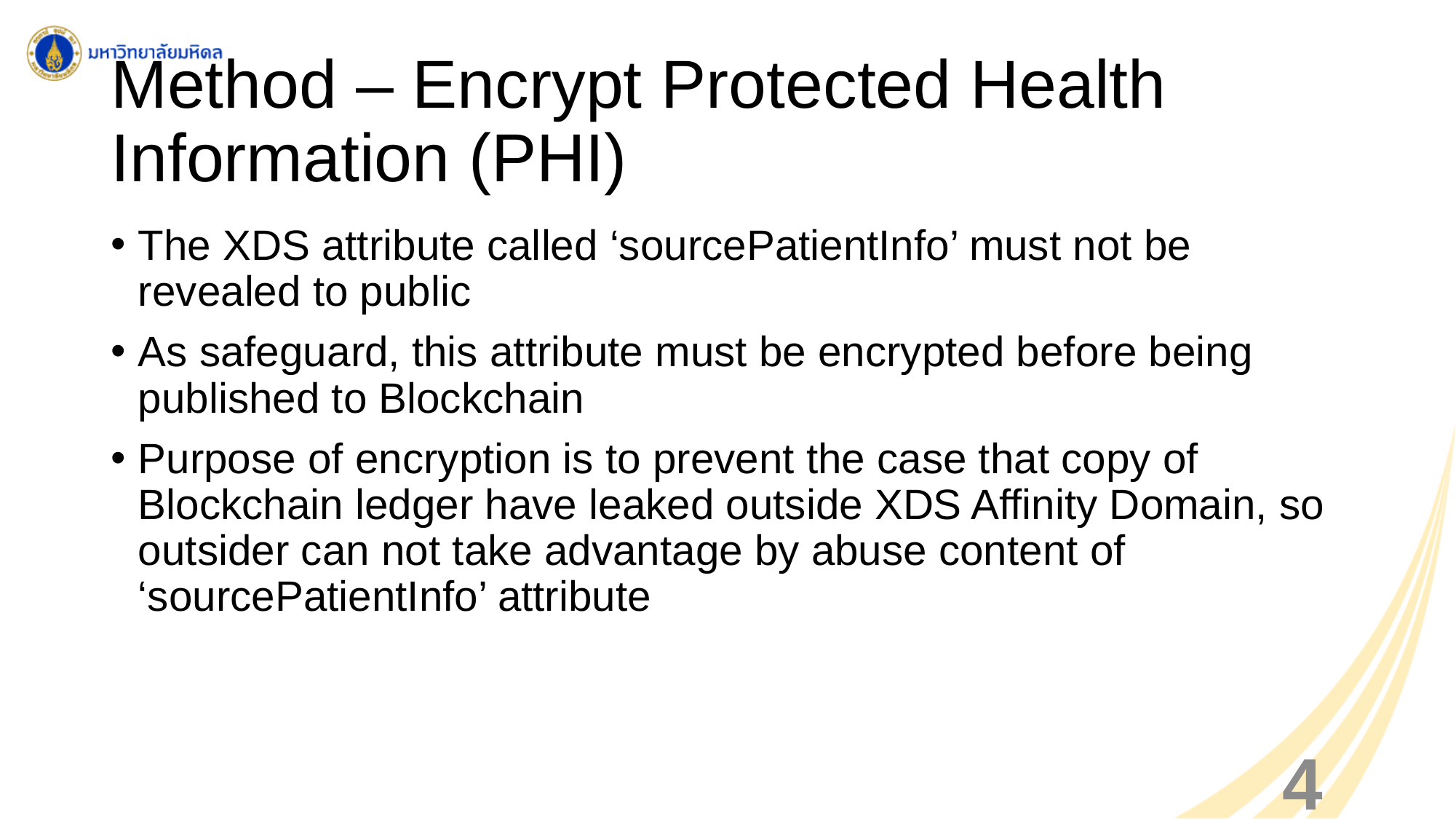

# Method – Encrypt Protected Health Information (PHI)
The XDS attribute called ‘sourcePatientInfo’ must not be revealed to public
As safeguard, this attribute must be encrypted before being published to Blockchain
Purpose of encryption is to prevent the case that copy of Blockchain ledger have leaked outside XDS Affinity Domain, so outsider can not take advantage by abuse content of ‘sourcePatientInfo’ attribute
47